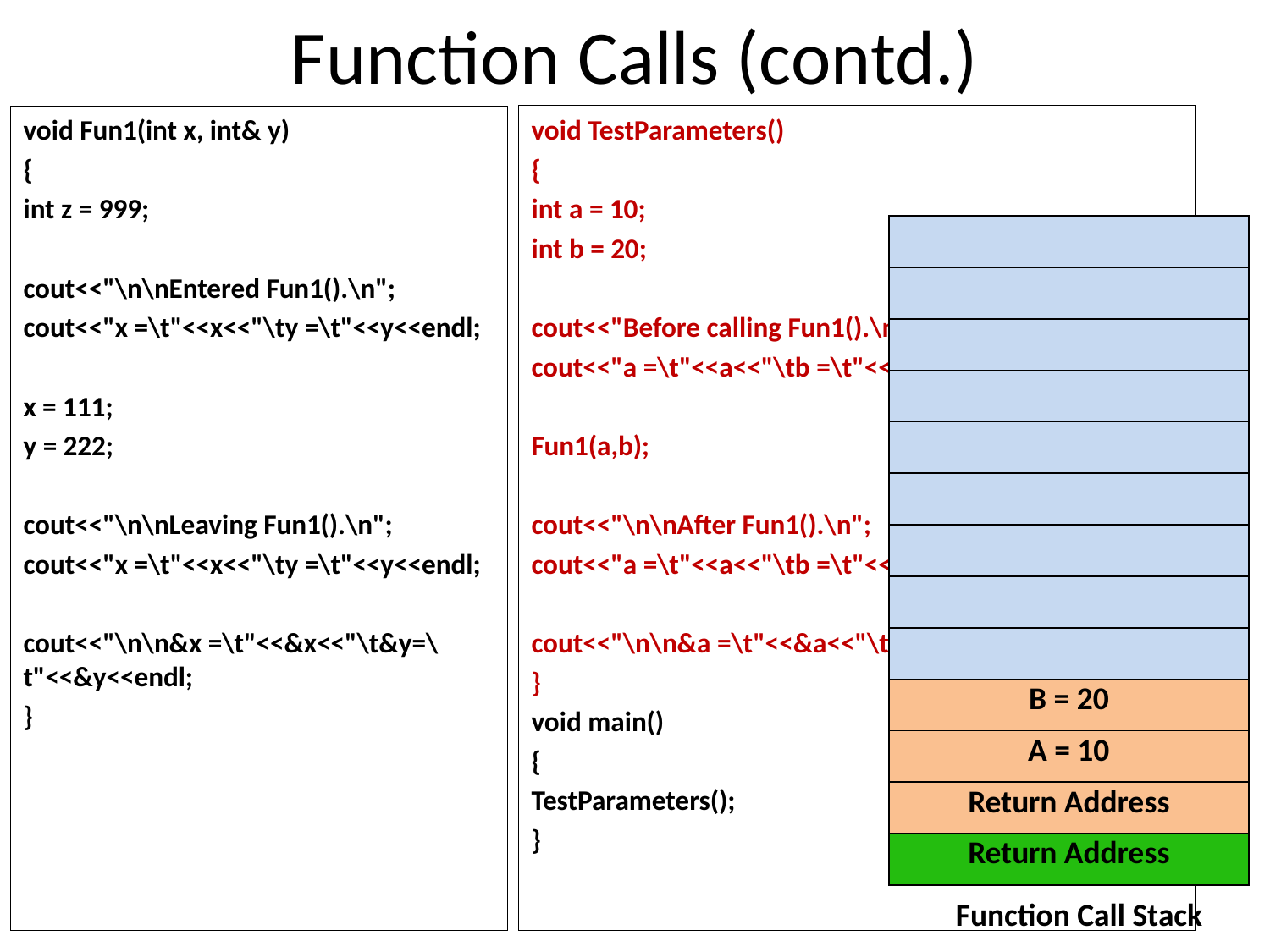

# Function Calls (contd.)
void Fun1(int x, int& y)
{
int z = 999;

cout<<"\n\nEntered Fun1().\n";
cout<<"x =\t"<<x<<"\ty =\t"<<y<<endl;

x = 111;
y = 222;

cout<<"\n\nLeaving Fun1().\n";
cout<<"x =\t"<<x<<"\ty =\t"<<y<<endl;

cout<<"\n\n&x =\t"<<&x<<"\t&y=\t"<<&y<<endl;
}
void TestParameters()
{
int a = 10;
int b = 20;

cout<<"Before calling Fun1().\n";
cout<<"a =\t"<<a<<"\tb =\t"<<b<<endl;

Fun1(a,b);

cout<<"\n\nAfter Fun1().\n";
cout<<"a =\t"<<a<<"\tb =\t"<<b<<endl;

cout<<"\n\n&a =\t"<<&a<<"\t&b =\t"<<&b<<endl;
}
void main()
{
TestParameters();
}
|  |
| --- |
|  |
|  |
|  |
|  |
|  |
|  |
|  |
|  |
| B = 20 |
| A = 10 |
| Return Address |
| Return Address |
Function Call Stack